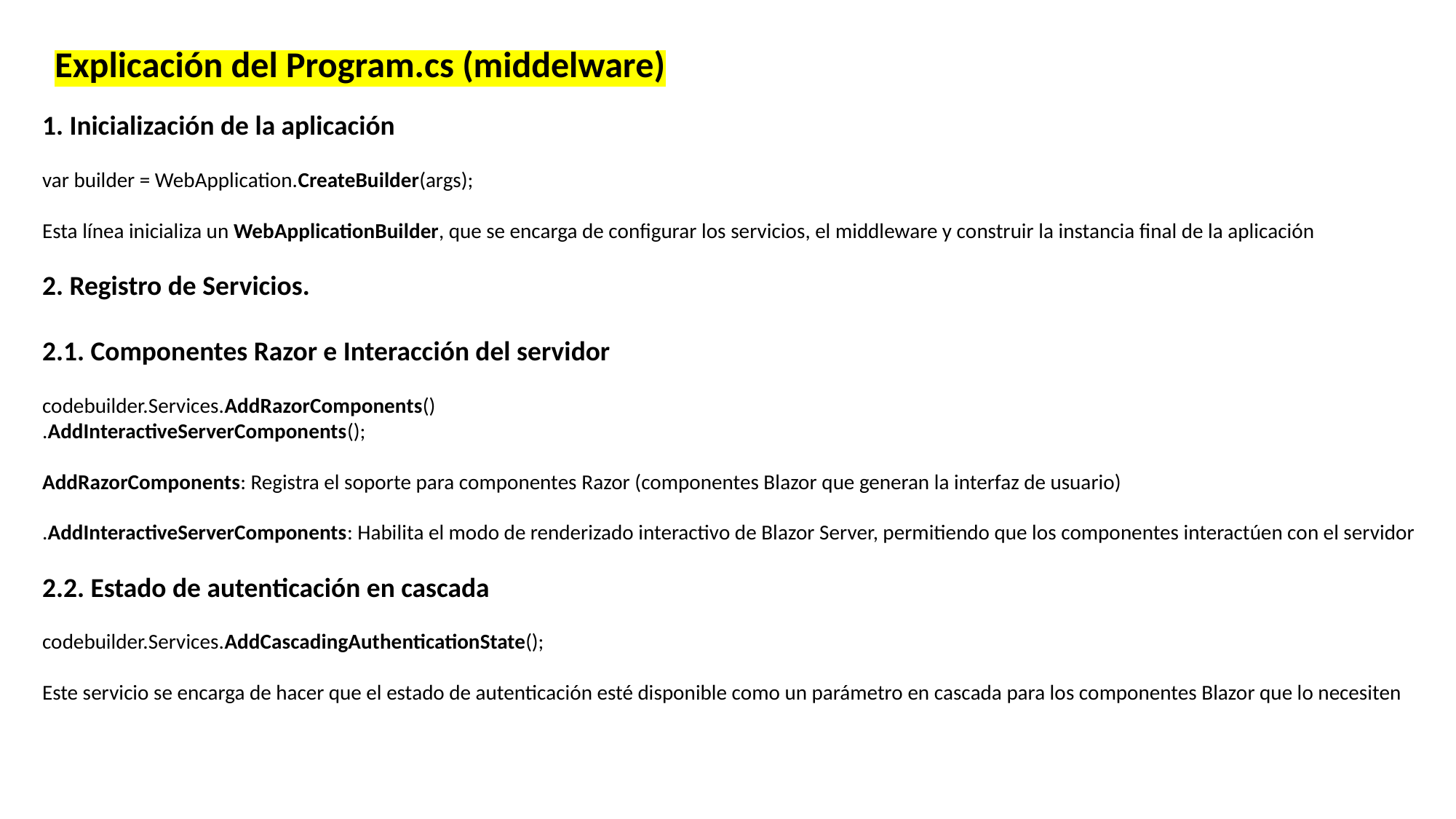

Explicación del Program.cs (middelware)
1. Inicialización de la aplicación

var builder = WebApplication.CreateBuilder(args);

Esta línea inicializa un WebApplicationBuilder, que se encarga de configurar los servicios, el middleware y construir la instancia final de la aplicación

2. Registro de Servicios.

2.1. Componentes Razor e Interacción del servidor

codebuilder.Services.AddRazorComponents()
.AddInteractiveServerComponents();

AddRazorComponents: Registra el soporte para componentes Razor (componentes Blazor que generan la interfaz de usuario)

.AddInteractiveServerComponents: Habilita el modo de renderizado interactivo de Blazor Server, permitiendo que los componentes interactúen con el servidor

2.2. Estado de autenticación en cascada

codebuilder.Services.AddCascadingAuthenticationState();

Este servicio se encarga de hacer que el estado de autenticación esté disponible como un parámetro en cascada para los componentes Blazor que lo necesiten